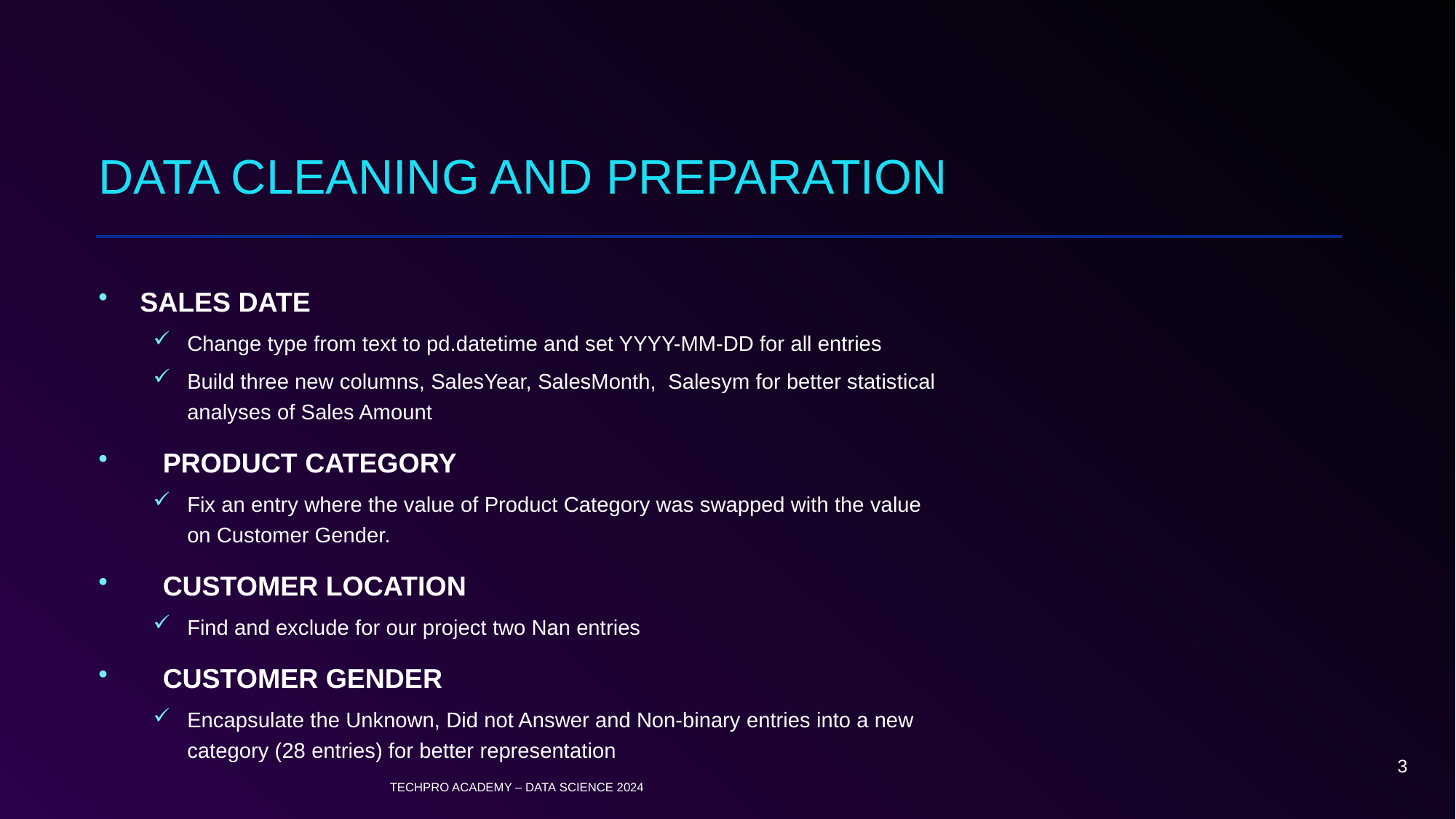

# Data cleaning and preparation
 SALES DATE
Change type from text to pd.datetime and set YYYY-MM-DD for all entries
Build three new columns, SalesYear, SalesMonth,  Salesym for better statistical analyses of Sales Amount
    PRODUCT CATEGORY
Fix an entry where the value of Product Category was swapped with the value on Customer Gender.
    CUSTOMER LOCATION
Find and exclude for our project two Nan entries
    CUSTOMER GENDER
Encapsulate the Unknown, Did not Answer and Non-binary entries into a new category (28 entries) for better representation

3
TECHPRO ACADEMY – DATA SCIENCE 2024